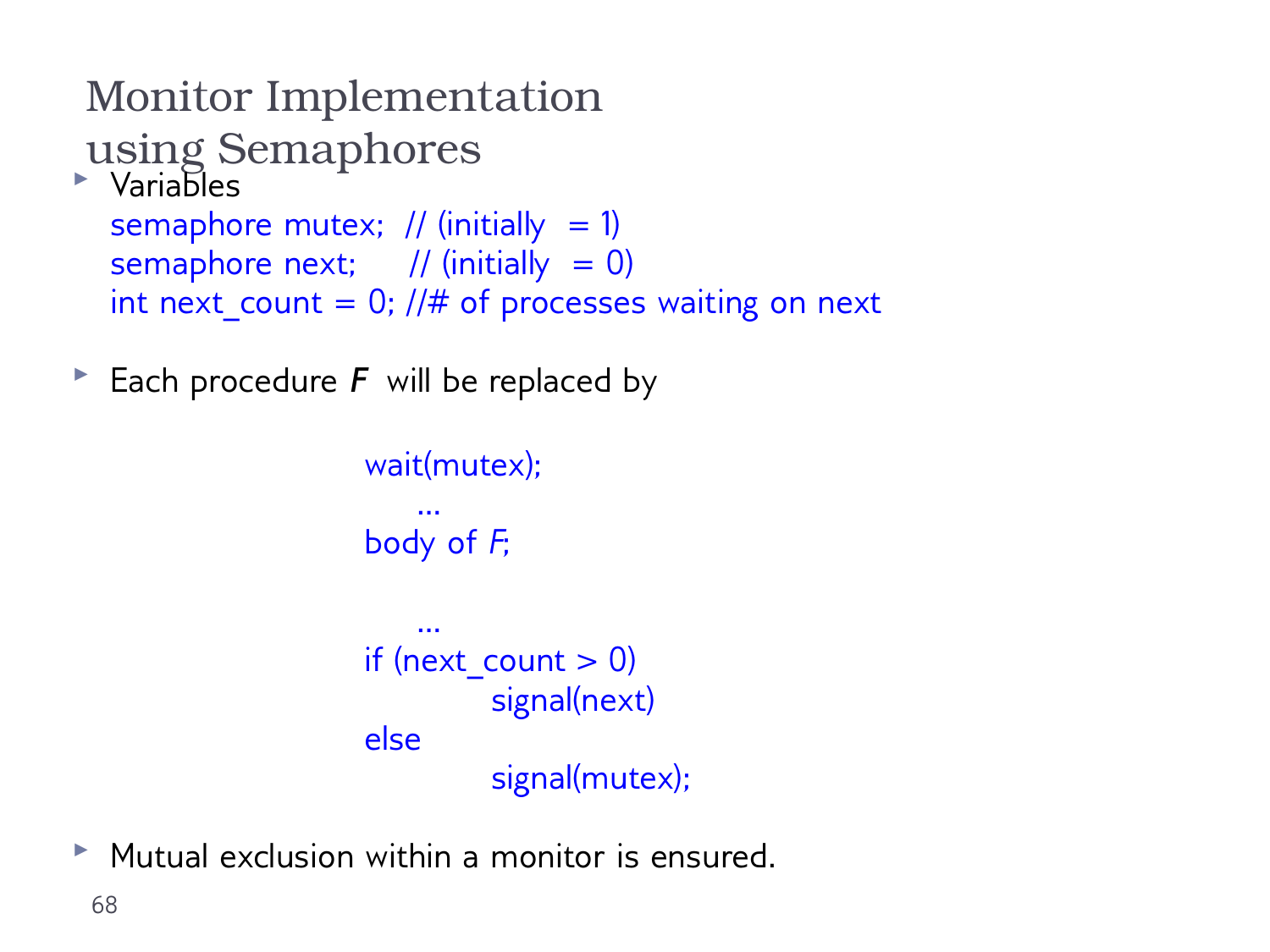

Monitor Implementation
using Semaphores
Variables
	semaphore mutex;  // (initially  = 1)
	semaphore next;     // (initially  = 0)
	int next_count = 0; //# of processes waiting on next
Each procedure F  will be replaced by

			wait(mutex);
			     …
			body of F;

			     …
			if (next_count > 0)
				signal(next)
			else
				signal(mutex);
Mutual exclusion within a monitor is ensured.
68